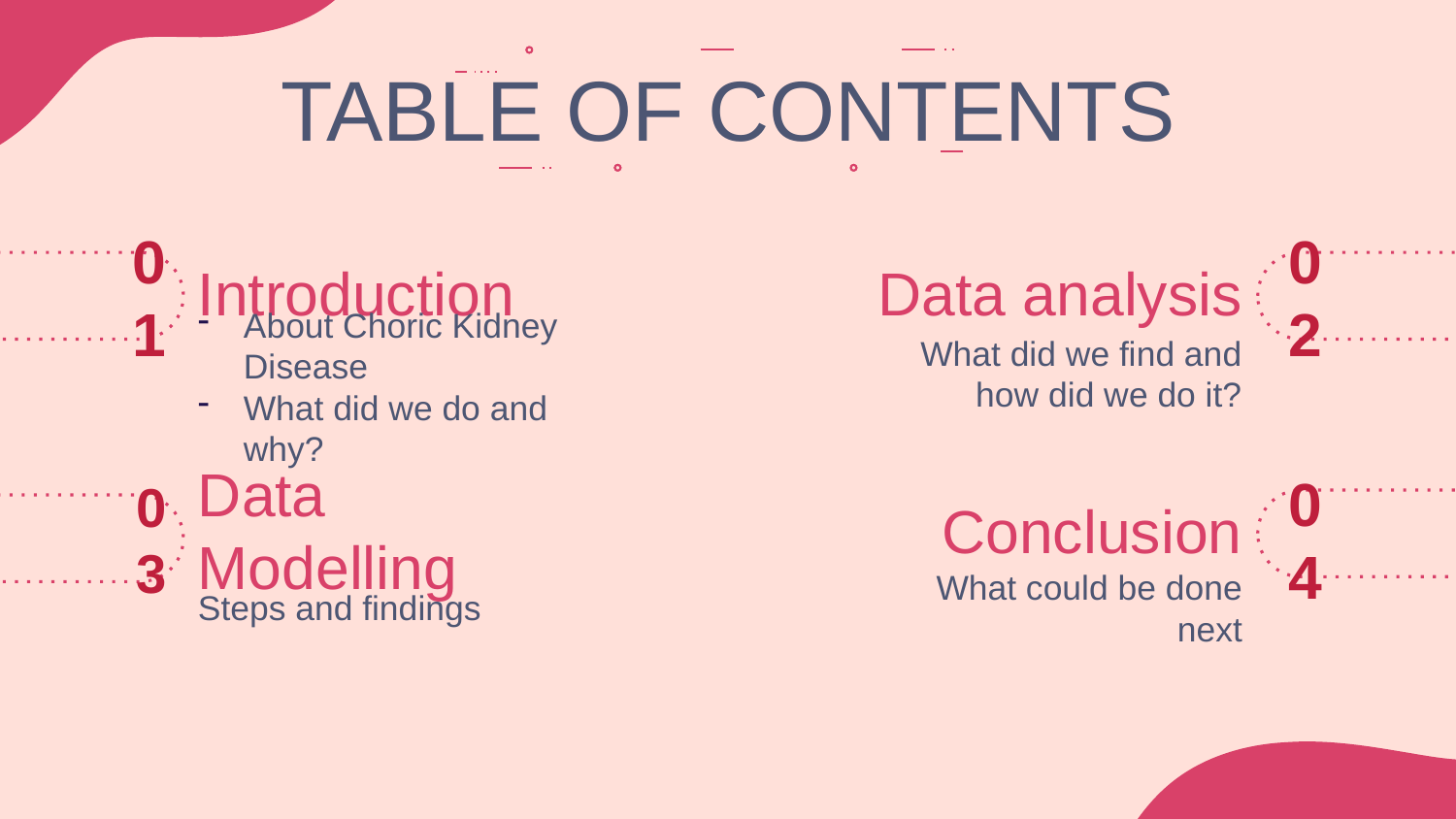

# TABLE OF CONTENTS

Introduction
Data analysis
01
02
What did we find and how did we do it?
About Choric Kidney Disease
What did we do and why?

Data Modelling
Conclusion

03
04
Steps and findings
What could be done next